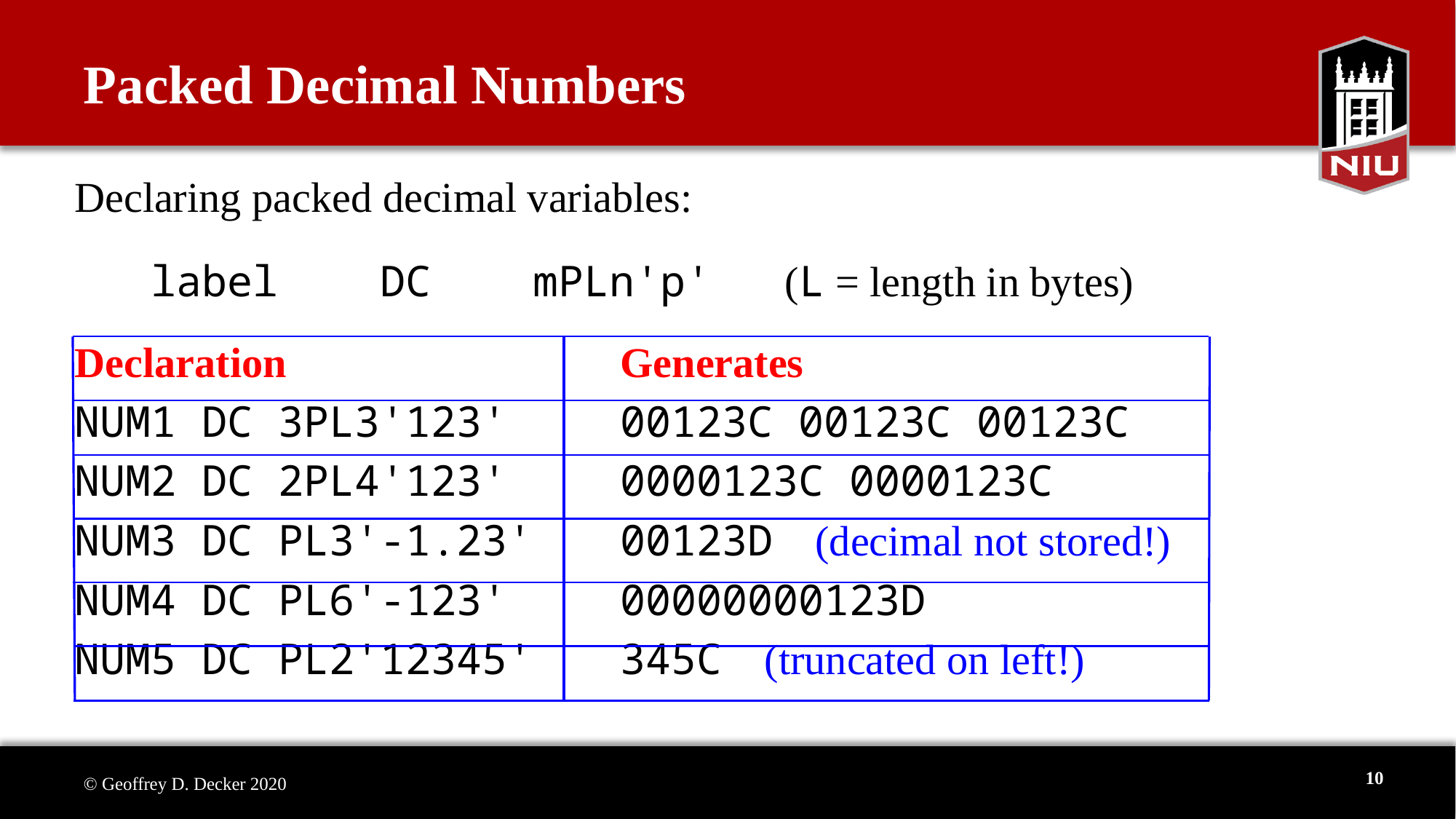

# Packed Decimal Numbers
Declaring packed decimal variables:
   label    DC    mPLn'p'       (L = length in bytes)

Declaration				Generates
NUM1 DC 3PL3'123'		00123C 00123C 00123C
NUM2 DC 2PL4'123'		0000123C 0000123C
NUM3 DC PL3'-1.23'	00123D    (decimal not stored!)
NUM4 DC PL6'-123'		00000000123D
NUM5 DC PL2'12345'	345C    (truncated on left!)
10
© Geoffrey D. Decker 2020